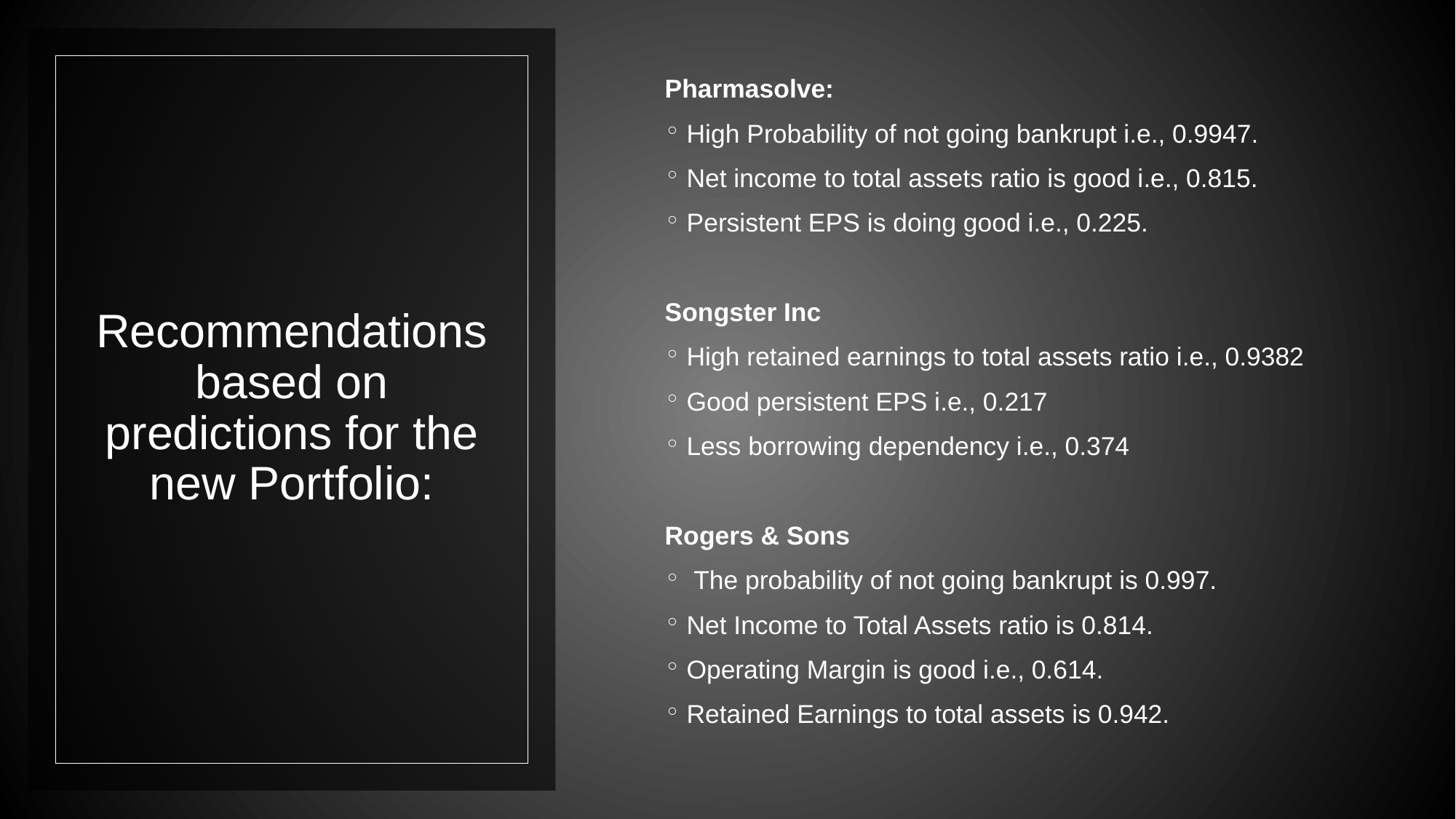

Pharmasolve:
High Probability of not going bankrupt i.e., 0.9947.
Net income to total assets ratio is good i.e., 0.815.
Persistent EPS is doing good i.e., 0.225.

Songster Inc
High retained earnings to total assets ratio i.e., 0.9382
Good persistent EPS i.e., 0.217
Less borrowing dependency i.e., 0.374

Rogers & Sons
 The probability of not going bankrupt is 0.997.
Net Income to Total Assets ratio is 0.814.
Operating Margin is good i.e., 0.614.
Retained Earnings to total assets is 0.942.

# Recommendations based on predictions for the new Portfolio: